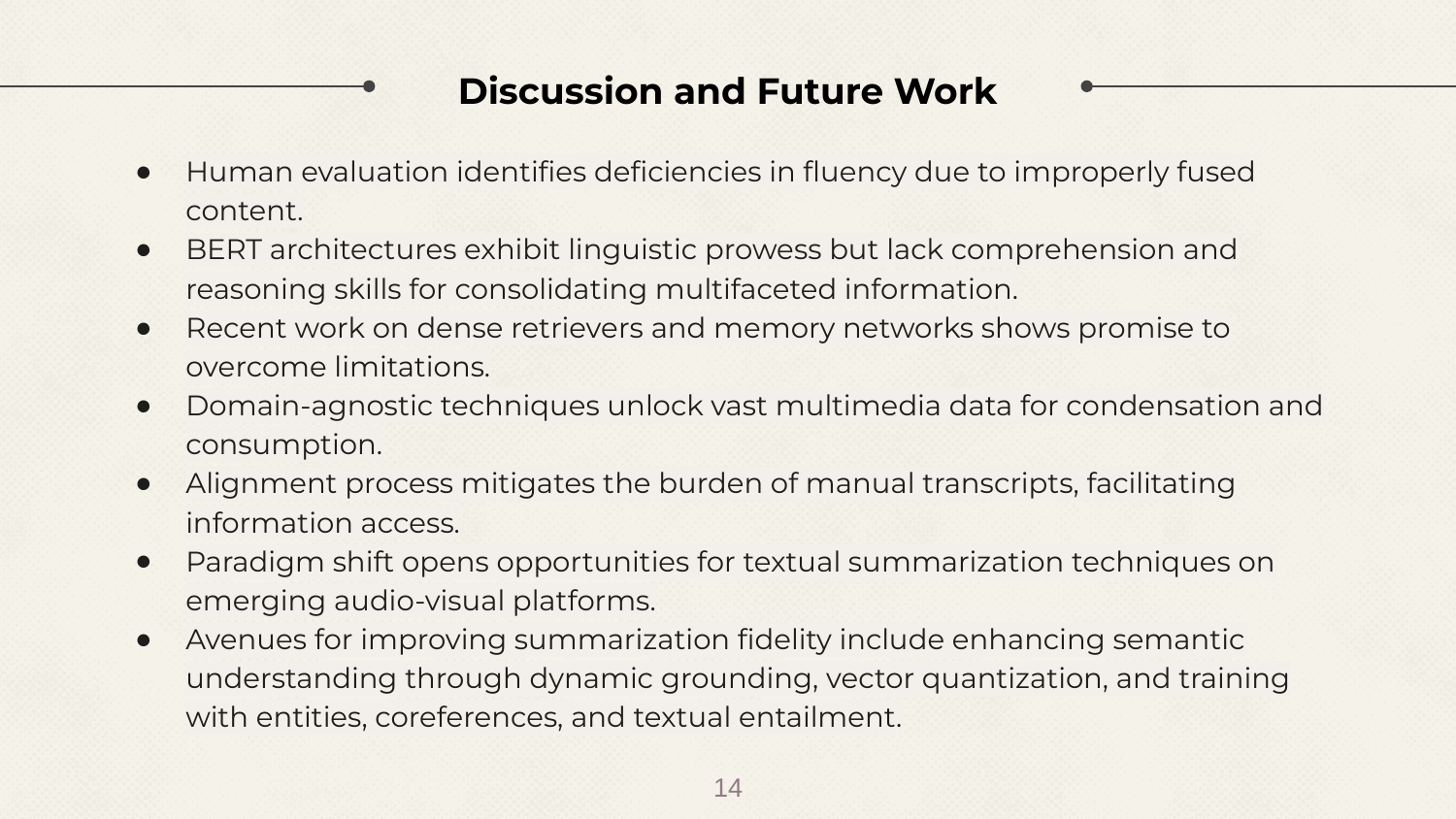

# Discussion and Future Work
Human evaluation identifies deficiencies in fluency due to improperly fused content.
BERT architectures exhibit linguistic prowess but lack comprehension and reasoning skills for consolidating multifaceted information.
Recent work on dense retrievers and memory networks shows promise to overcome limitations.
Domain-agnostic techniques unlock vast multimedia data for condensation and consumption.
Alignment process mitigates the burden of manual transcripts, facilitating information access.
Paradigm shift opens opportunities for textual summarization techniques on emerging audio-visual platforms.
Avenues for improving summarization fidelity include enhancing semantic understanding through dynamic grounding, vector quantization, and training with entities, coreferences, and textual entailment.

14